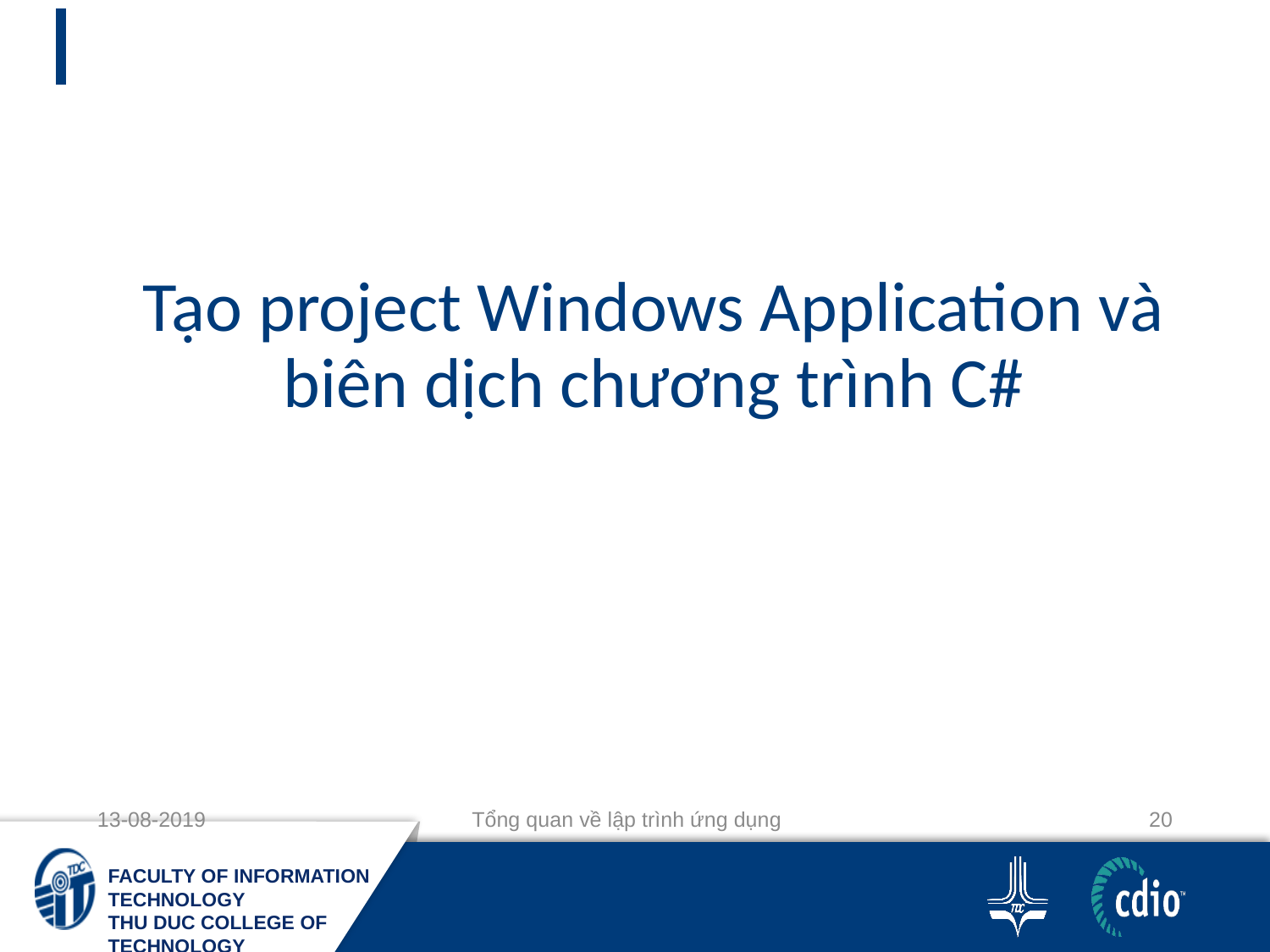

# Tạo project Windows Application và biên dịch chương trình C#
13-08-2019
Tổng quan về lập trình ứng dụng
20